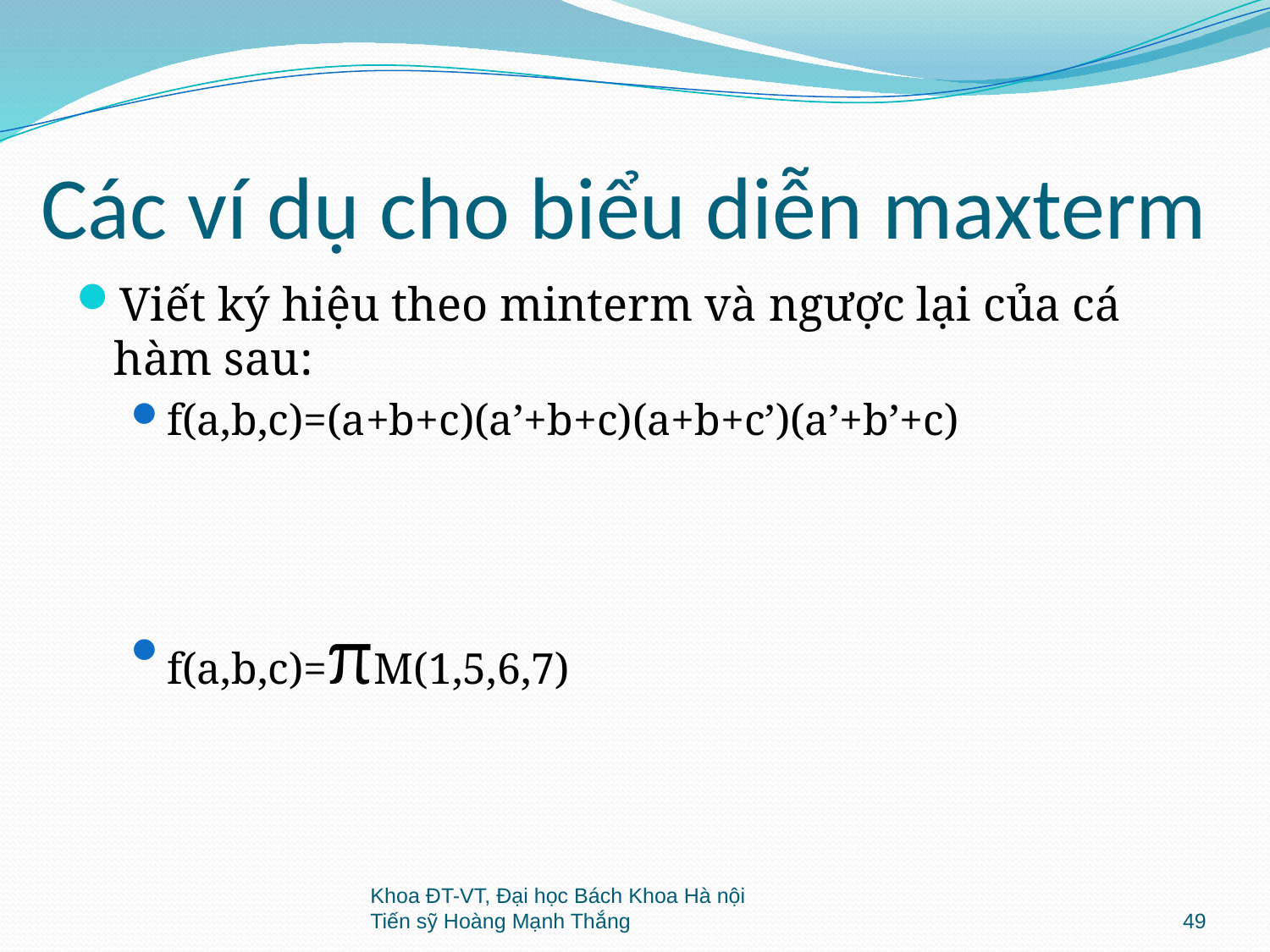

# Các ví dụ cho biểu diễn maxterm
Viết ký hiệu theo minterm và ngược lại của cá hàm sau:
f(a,b,c)=(a+b+c)(a’+b+c)(a+b+c’)(a’+b’+c)

f(a,b,c)=πM(1,5,6,7)

Khoa ĐT-VT, Đại học Bách Khoa Hà nội           Tiến sỹ Hoàng Mạnh Thắng
49